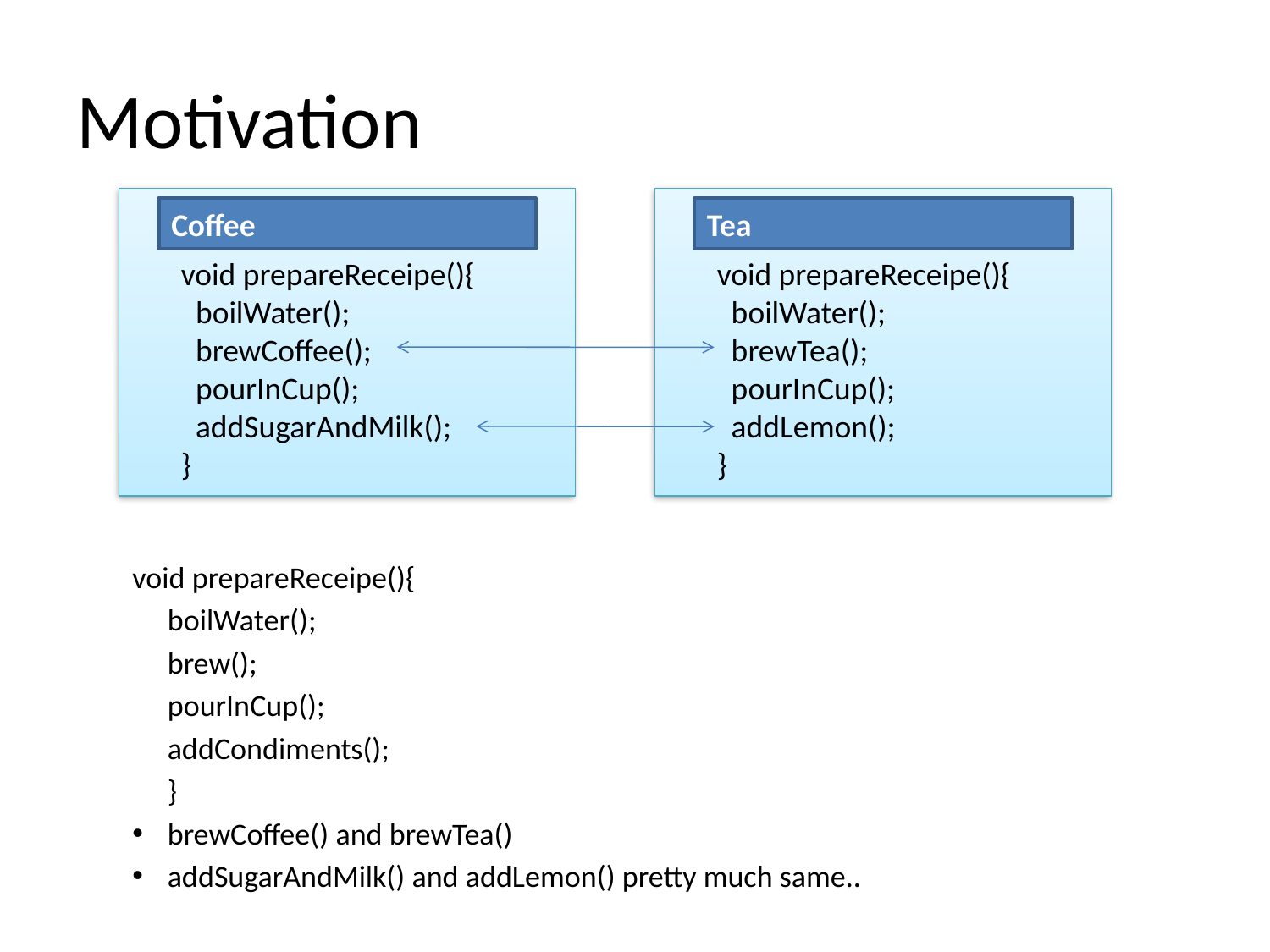

# Motivation

Coffee
Tea

void prepareReceipe(){
		boilWater();
		brew();
		pourInCup();
		addCondiments();
	}
brewCoffee() and brewTea()
addSugarAndMilk() and addLemon() pretty much same..

void prepareReceipe(){
  boilWater();
  brewCoffee();
  pourInCup();
  addSugarAndMilk();
}

void prepareReceipe(){
  boilWater();
  brewTea();
  pourInCup();
  addLemon();
}